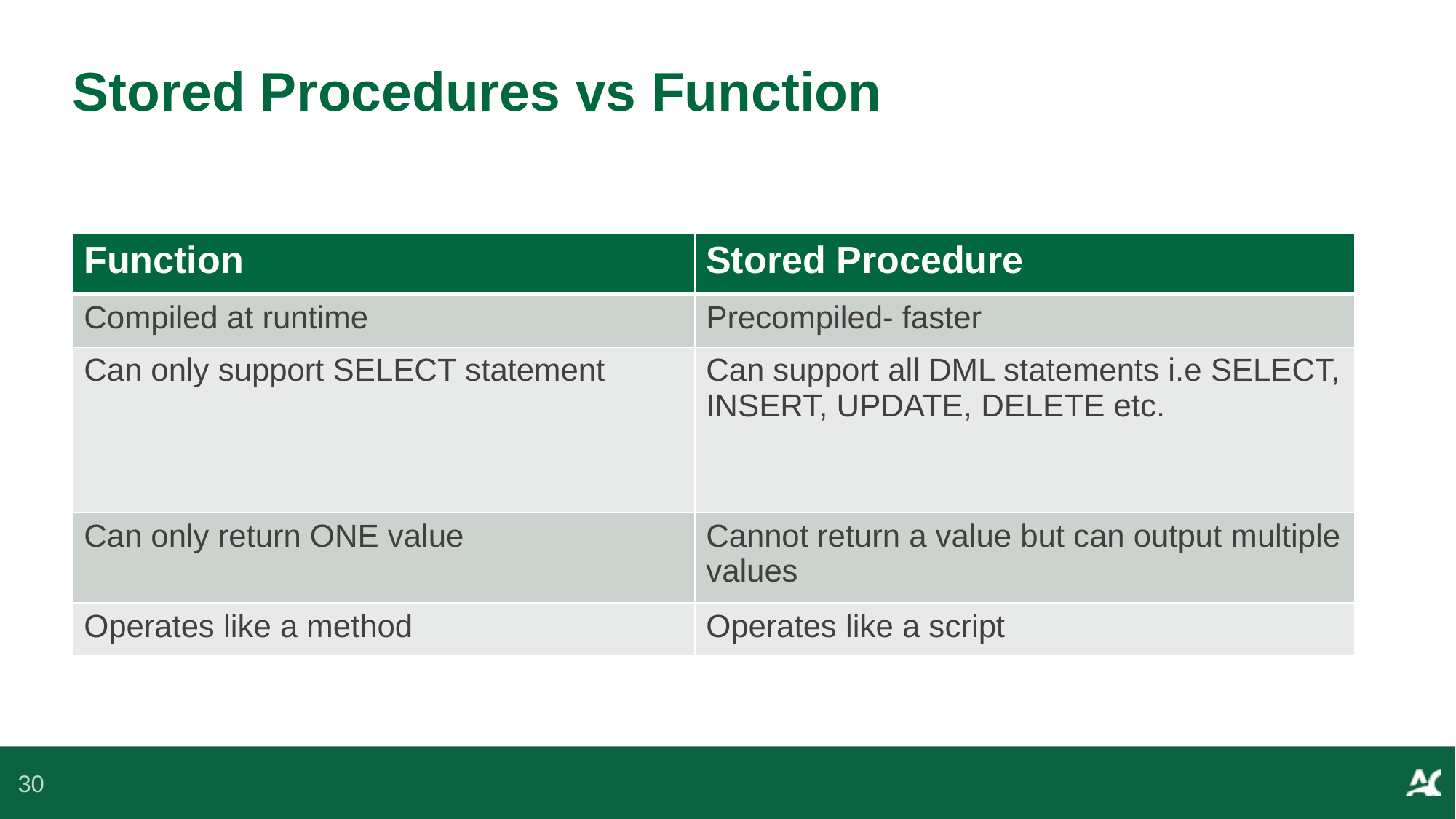

# Stored Procedures vs Function
| Function | Stored Procedure |
| --- | --- |
| Compiled at runtime | Precompiled- faster |
| Can only support SELECT statement | Can support all DML statements i.e SELECT, INSERT, UPDATE, DELETE etc. |
| Can only return ONE value | Cannot return a value but can output multiple values |
| Operates like a method | Operates like a script |
30